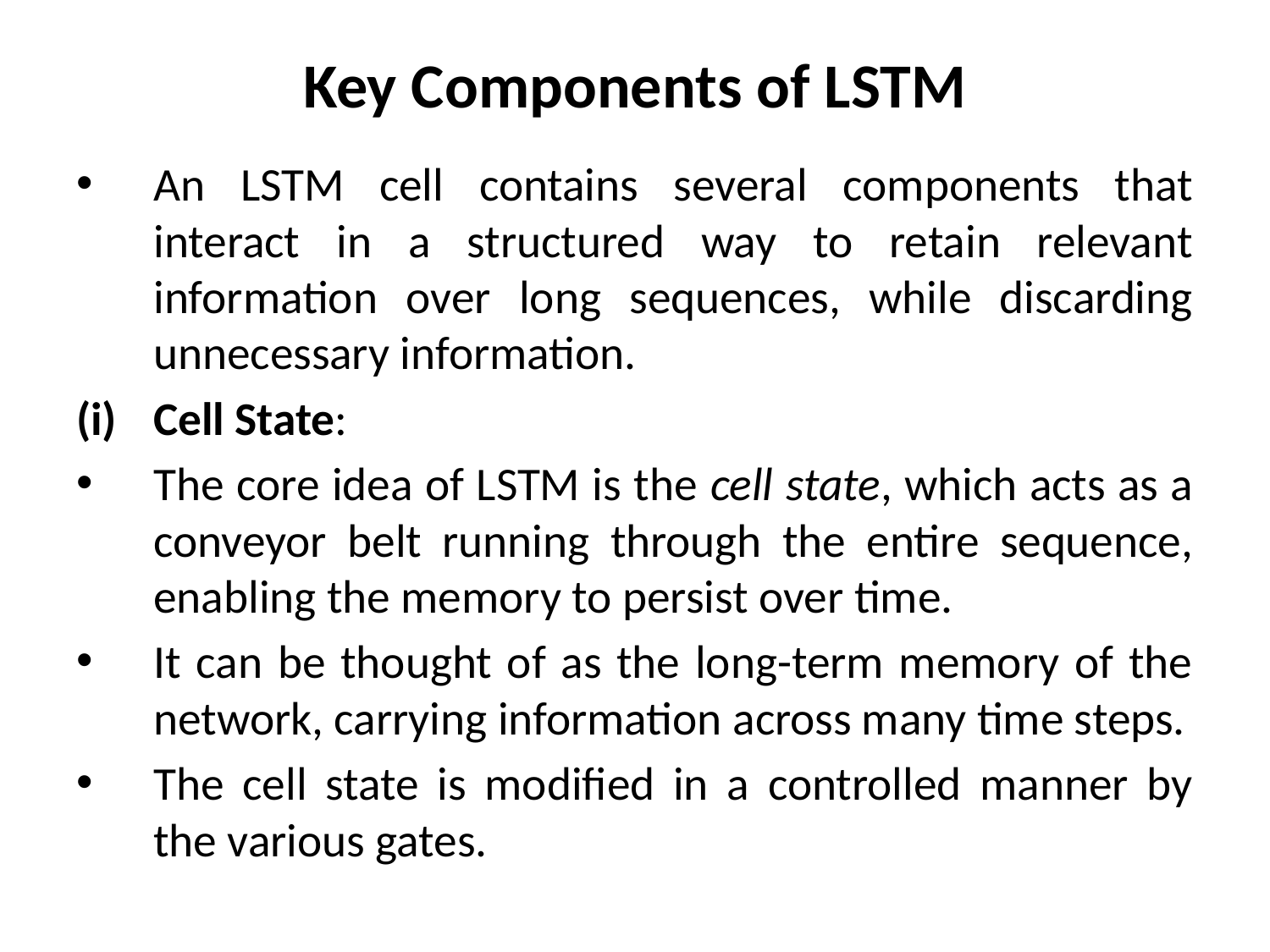

# Key Components of LSTM
An LSTM cell contains several components that interact in a structured way to retain relevant information over long sequences, while discarding unnecessary information.
Cell State:
The core idea of LSTM is the cell state, which acts as a conveyor belt running through the entire sequence, enabling the memory to persist over time.
It can be thought of as the long-term memory of the network, carrying information across many time steps.
The cell state is modified in a controlled manner by the various gates.